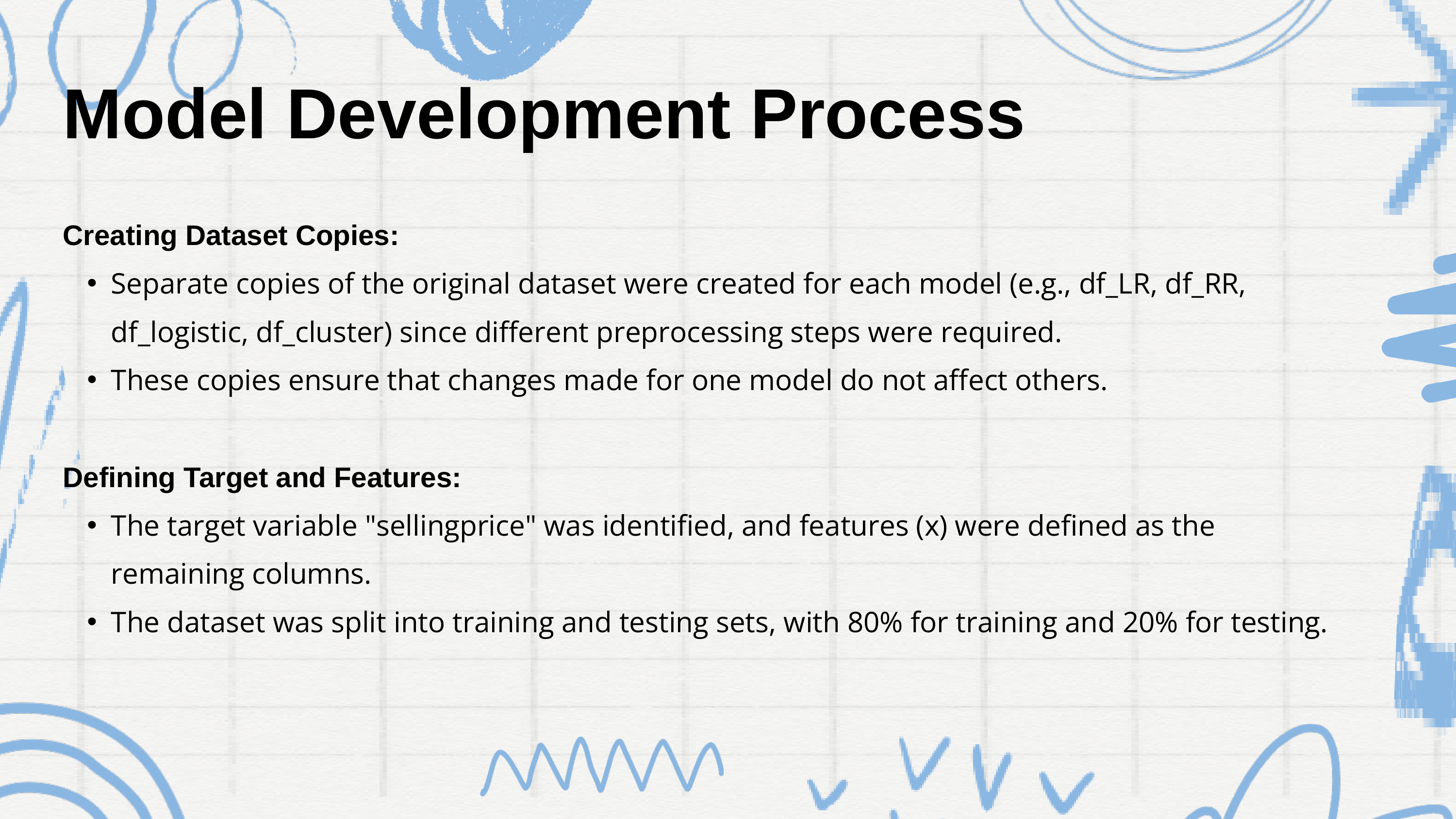

Model Development Process

Creating Dataset Copies:
Separate copies of the original dataset were created for each model (e.g., df_LR, df_RR, df_logistic, df_cluster) since different preprocessing steps were required.
These copies ensure that changes made for one model do not affect others.

Defining Target and Features:
The target variable "sellingprice" was identified, and features (x) were defined as the remaining columns.
The dataset was split into training and testing sets, with 80% for training and 20% for testing.